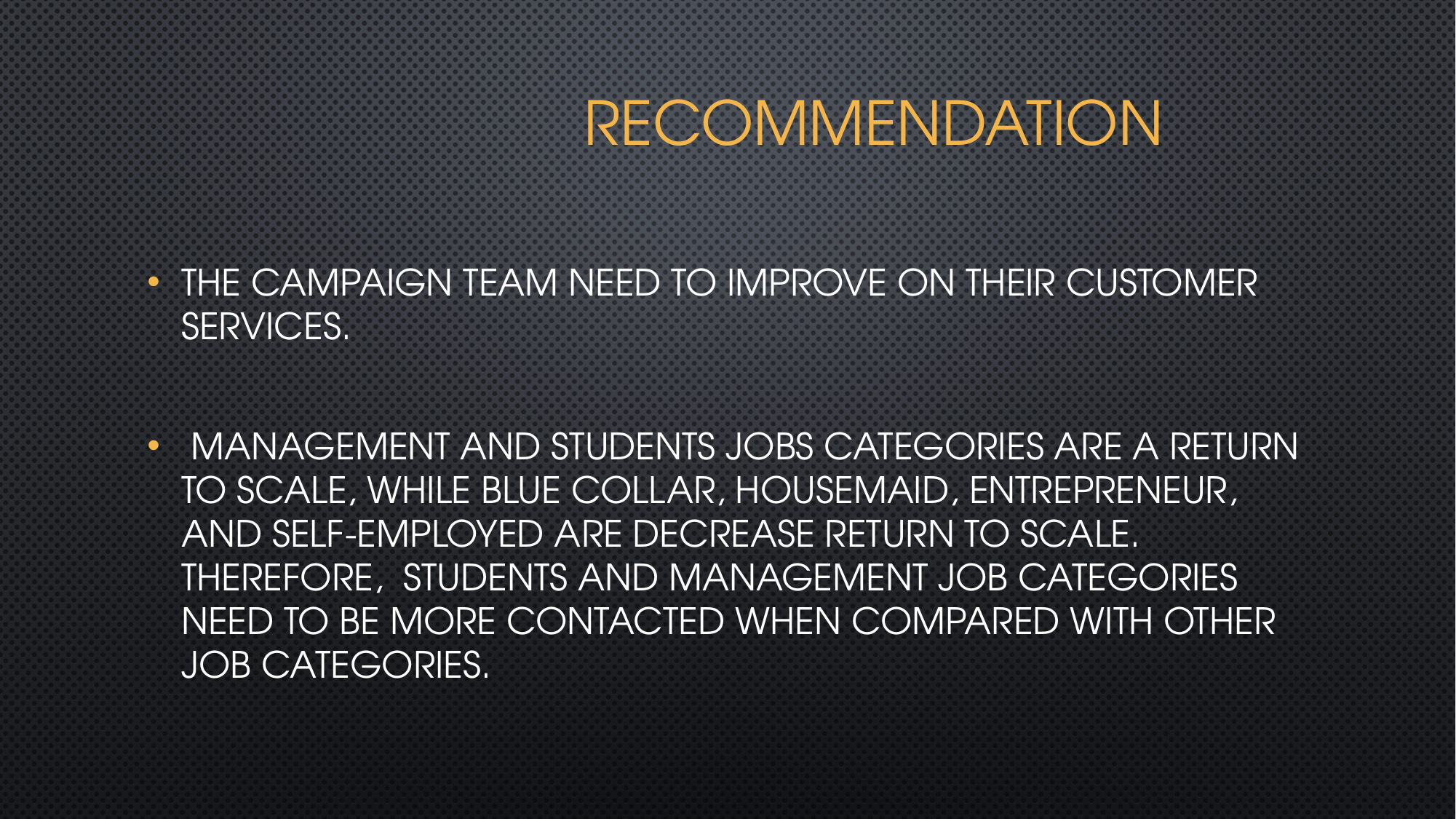

# Recommendation
The campaign team need to improve on their customer services.

 Management and students jobs categories are a return to scale, while Blue collar, housemaid, entrepreneur, and self-employed are decrease return to scale. Therefore,  students and management job categories need to be more contacted when compared with other job categories.